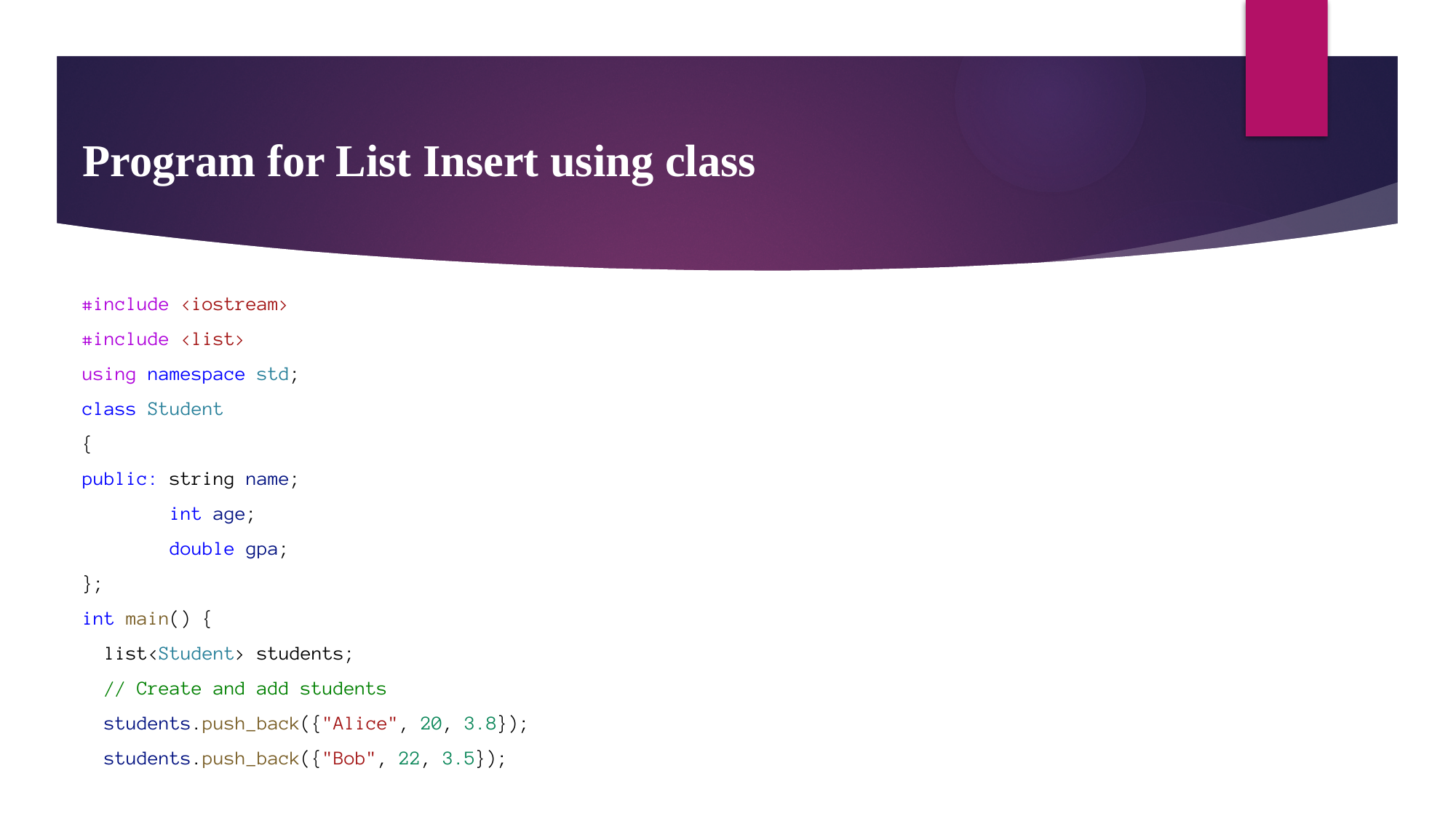

# Program for List Insert using class
#include <iostream>
#include <list>
using namespace std;
class Student
{
public: string name;
        int age;
        double gpa;
};
int main() {
  list<Student> students;
  // Create and add students
  students.push_back({"Alice", 20, 3.8});
  students.push_back({"Bob", 22, 3.5});